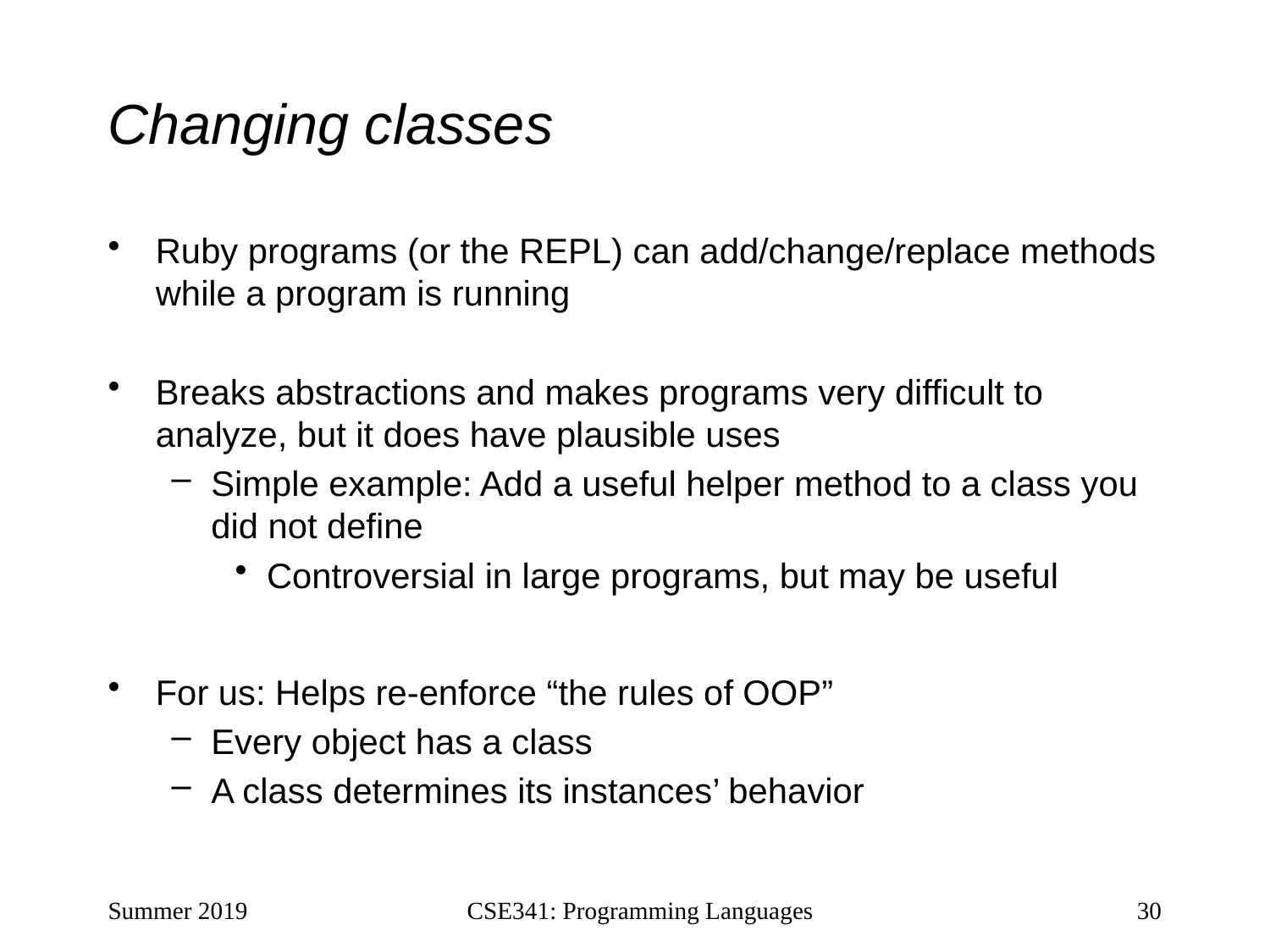

# Changing classes
Ruby programs (or the REPL) can add/change/replace methods while a program is running

Breaks abstractions and makes programs very difficult to analyze, but it does have plausible uses
Simple example: Add a useful helper method to a class you did not define
Controversial in large programs, but may be useful

For us: Helps re-enforce “the rules of OOP”
Every object has a class
A class determines its instances’ behavior
Summer 2019
CSE341: Programming Languages
30